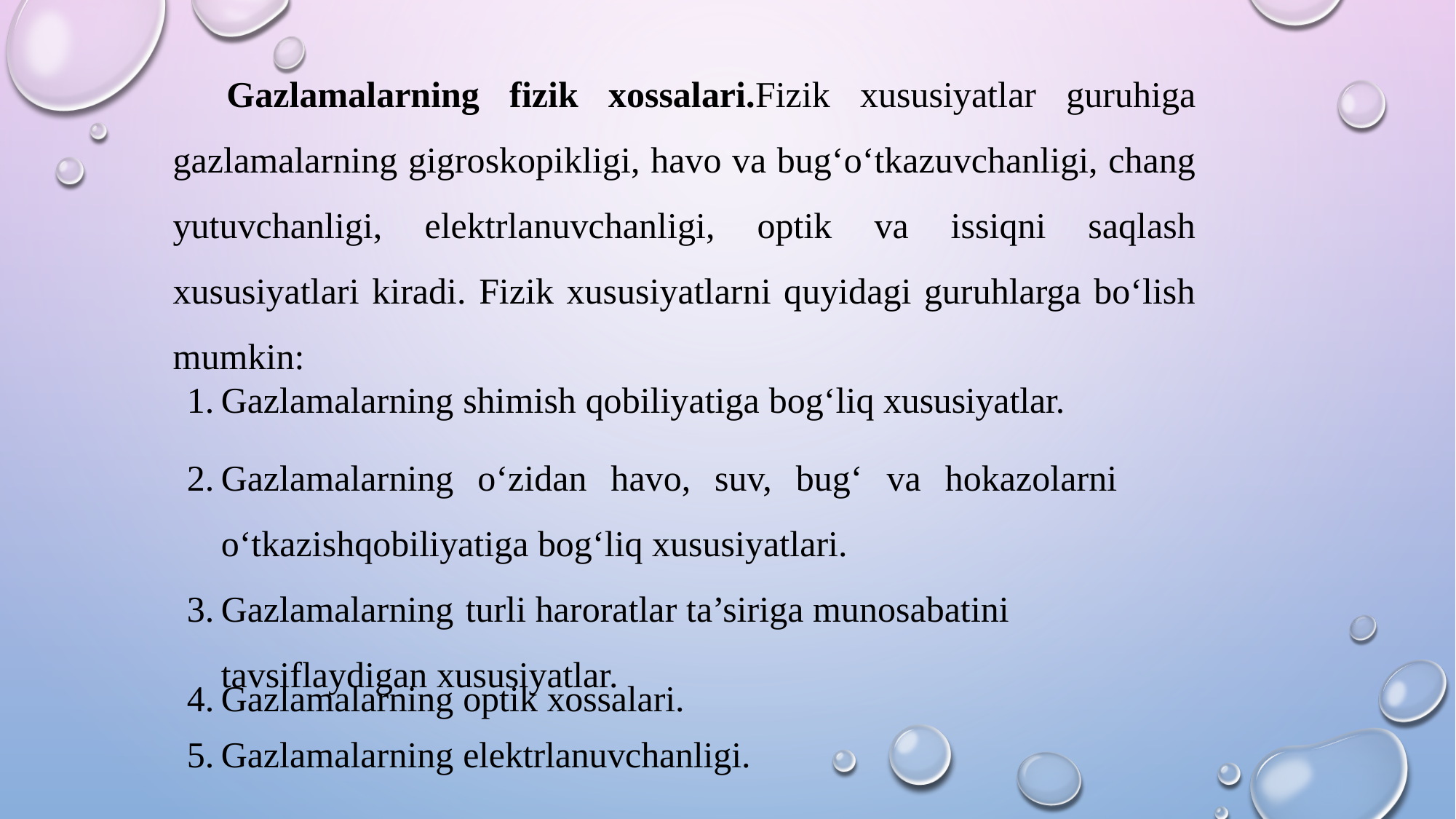

Gazlamalarning fizik xossalari.Fizik xususiyatlar guruhiga gazlamalarning gigroskopikligi, havo va bug‘o‘tkazuvchanligi, chang yutuvchanligi, elektrlanuvchanligi, optik va issiqni saqlash xususiyatlari kiradi. Fizik xususiyatlarni quyidagi guruhlarga bo‘lish mumkin:
Gazlamalarning shimish qobiliyatiga bog‘liq xususiyatlar.
Gazlamalarning o‘zidan havo, suv, bug‘ va hokazolarni o‘tkazishqobiliyatiga bog‘liq xususiyatlari.
Gazlamalarning turli haroratlar ta’siriga munosabatini tavsiflaydigan xususiyatlar.
Gazlamalarning optik xossalari.
Gazlamalarning elektrlanuvchanligi.